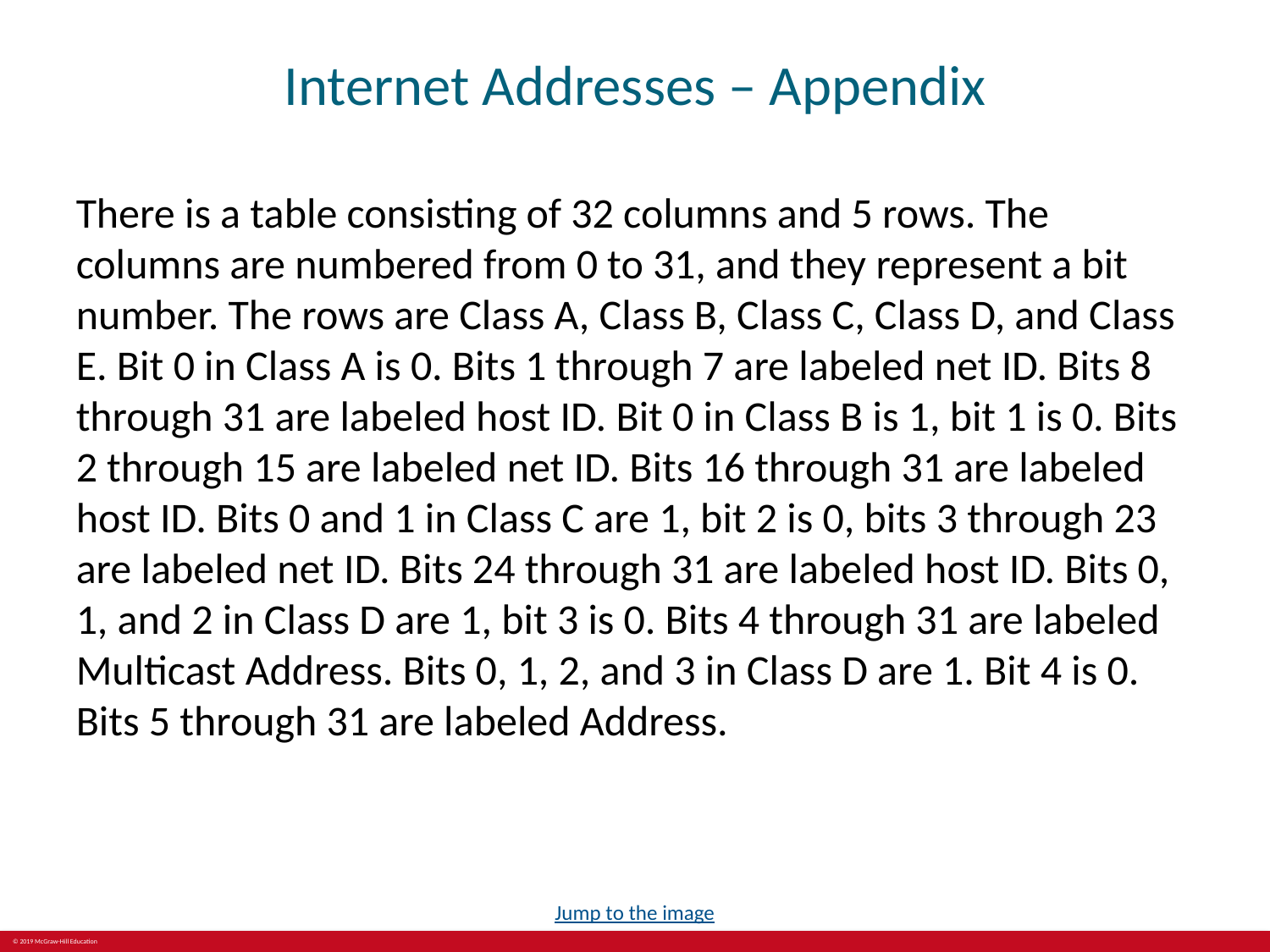

# Internet Addresses – Appendix
There is a table consisting of 32 columns and 5 rows. The columns are numbered from 0 to 31, and they represent a bit number. The rows are Class A, Class B, Class C, Class D, and Class E. Bit 0 in Class A is 0. Bits 1 through 7 are labeled net ID. Bits 8 through 31 are labeled host ID. Bit 0 in Class B is 1, bit 1 is 0. Bits 2 through 15 are labeled net ID. Bits 16 through 31 are labeled host ID. Bits 0 and 1 in Class C are 1, bit 2 is 0, bits 3 through 23 are labeled net ID. Bits 24 through 31 are labeled host ID. Bits 0, 1, and 2 in Class D are 1, bit 3 is 0. Bits 4 through 31 are labeled Multicast Address. Bits 0, 1, 2, and 3 in Class D are 1. Bit 4 is 0. Bits 5 through 31 are labeled Address.
Jump to the image